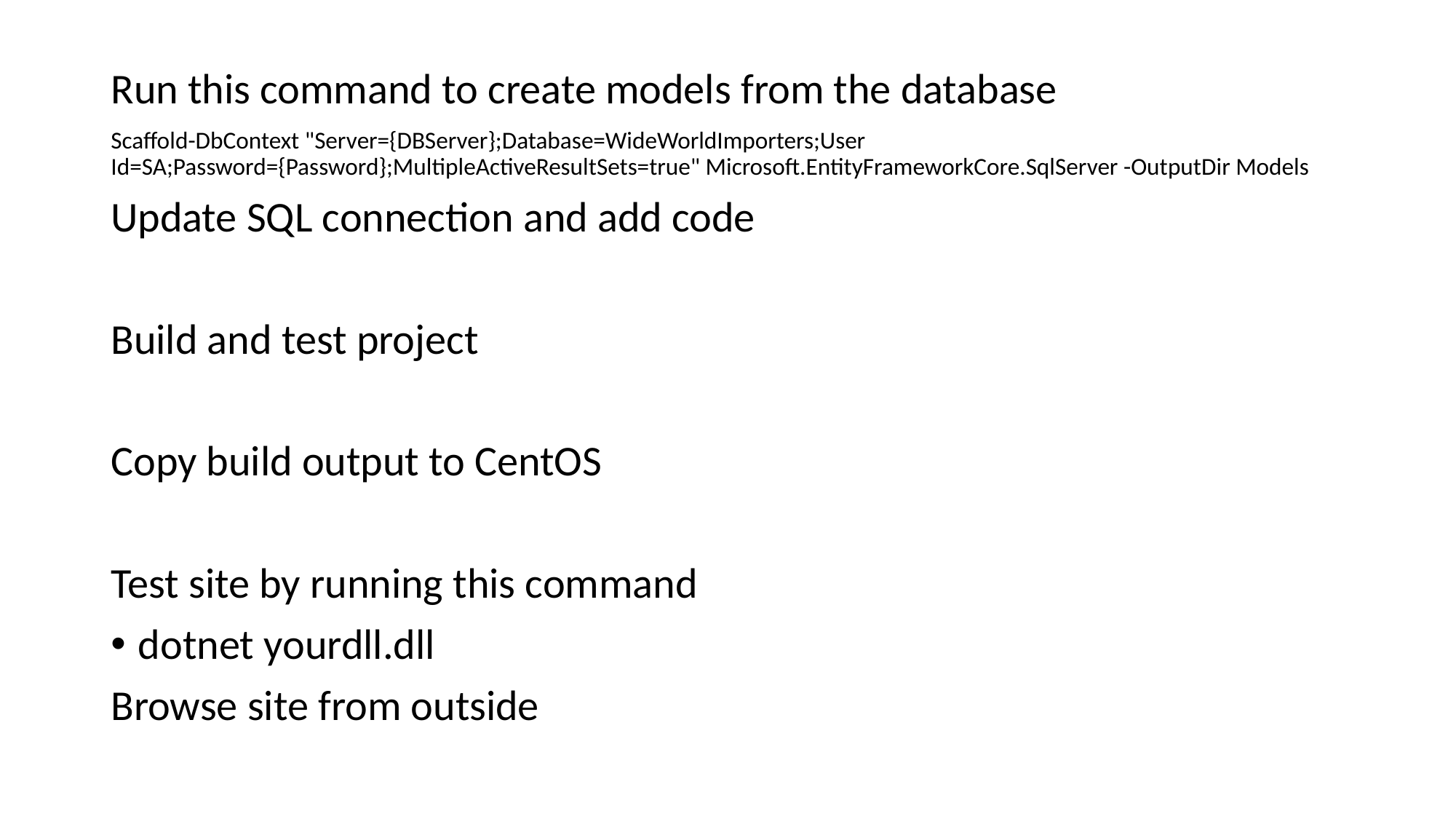

Run this command to create models from the database
Scaffold-DbContext "Server={DBServer};Database=WideWorldImporters;User Id=SA;Password={Password};MultipleActiveResultSets=true" Microsoft.EntityFrameworkCore.SqlServer -OutputDir Models
Update SQL connection and add code

Build and test project

Copy build output to CentOS

Test site by running this command
dotnet yourdll.dll
Browse site from outside